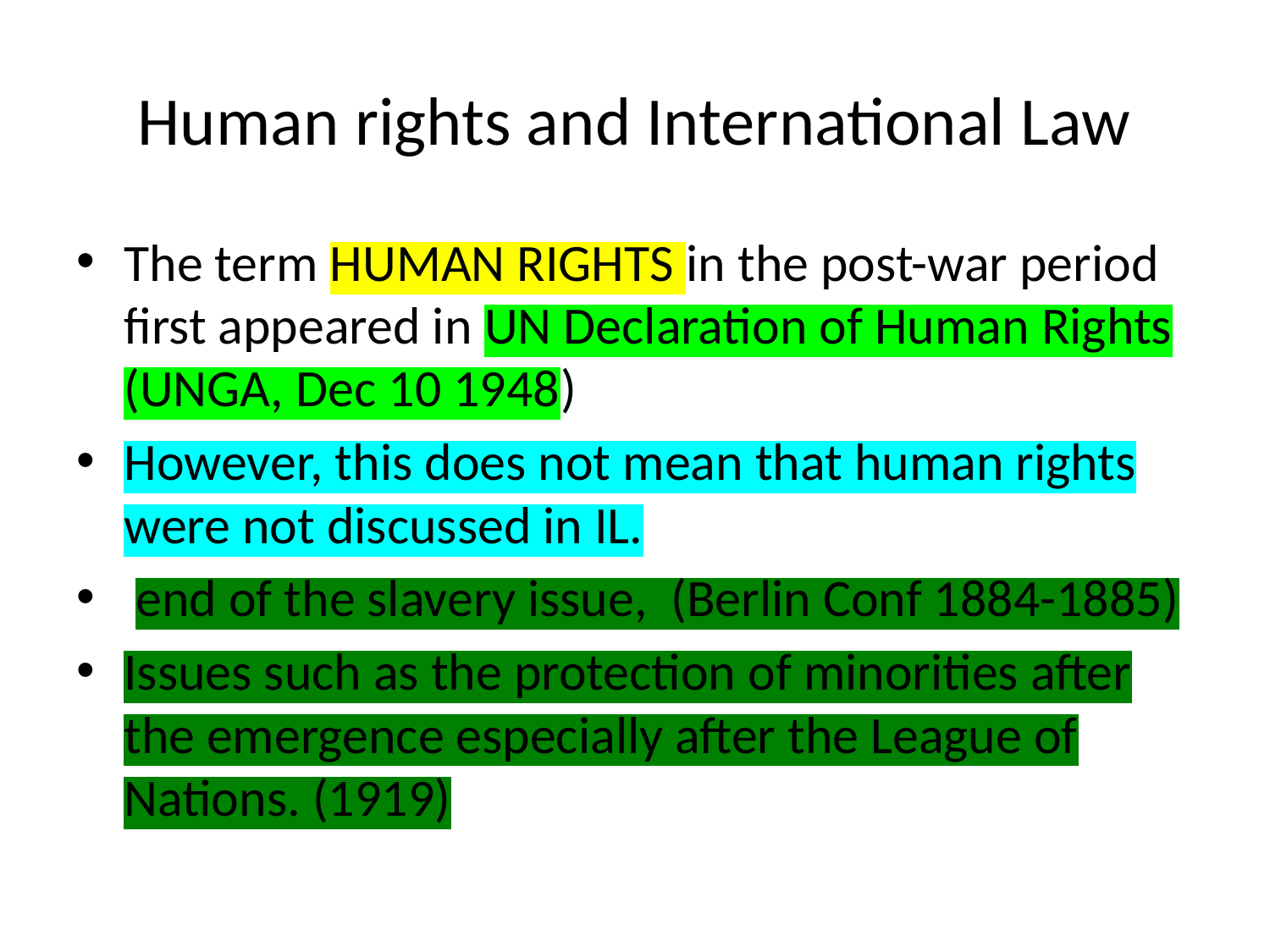

# Human rights and International Law
The term HUMAN RIGHTS in the post-war period first appeared in UN Declaration of Human Rights (UNGA, Dec 10 1948)
However, this does not mean that human rights were not discussed in IL.
 end of the slavery issue,  (Berlin Conf 1884-1885)
Issues such as the protection of minorities after the emergence especially after the League of Nations. (1919)